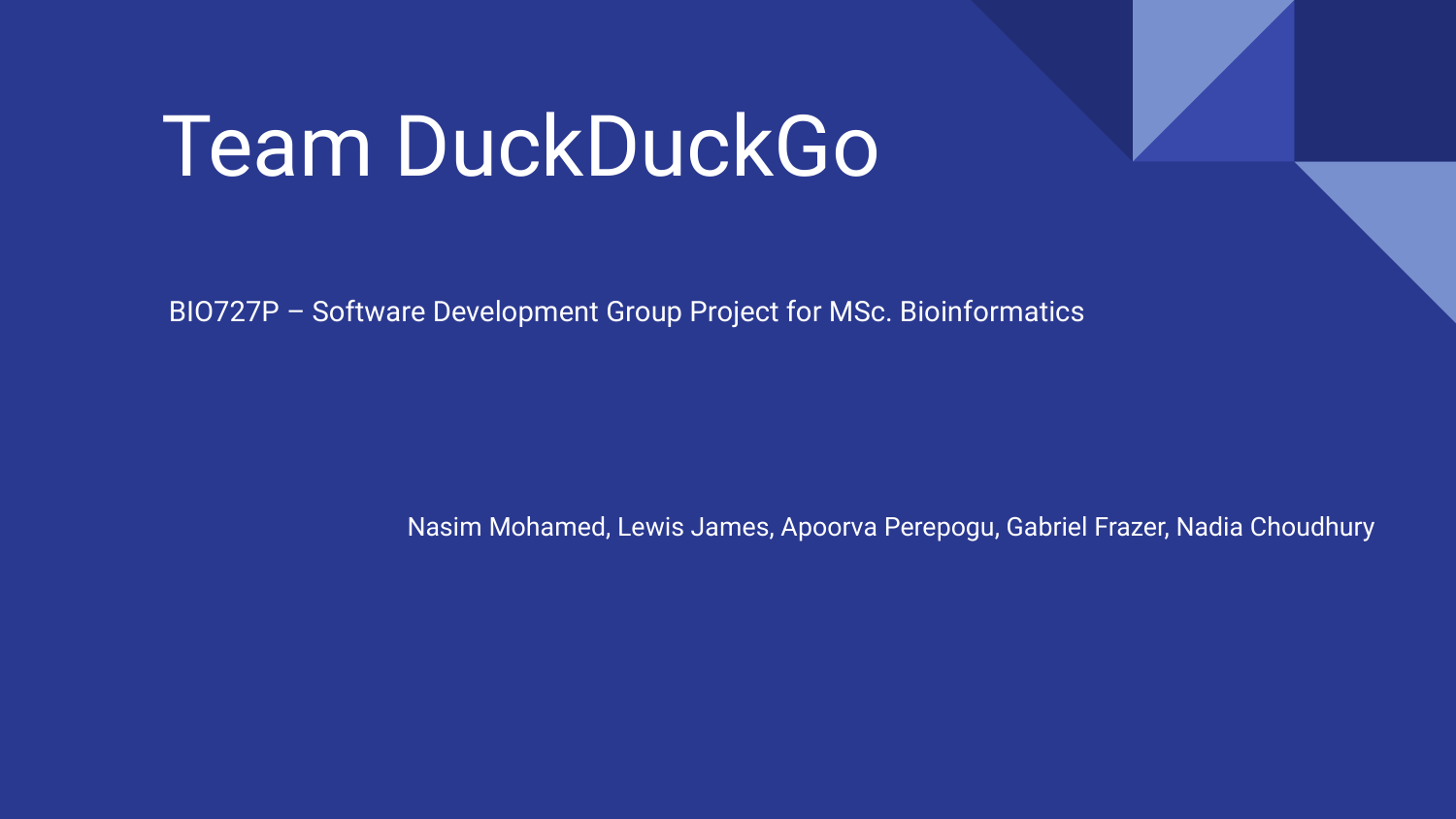

# Team DuckDuckGo
BIO727P – Software Development Group Project for MSc. Bioinformatics
Nasim Mohamed, Lewis James, Apoorva Perepogu, Gabriel Frazer, Nadia Choudhury